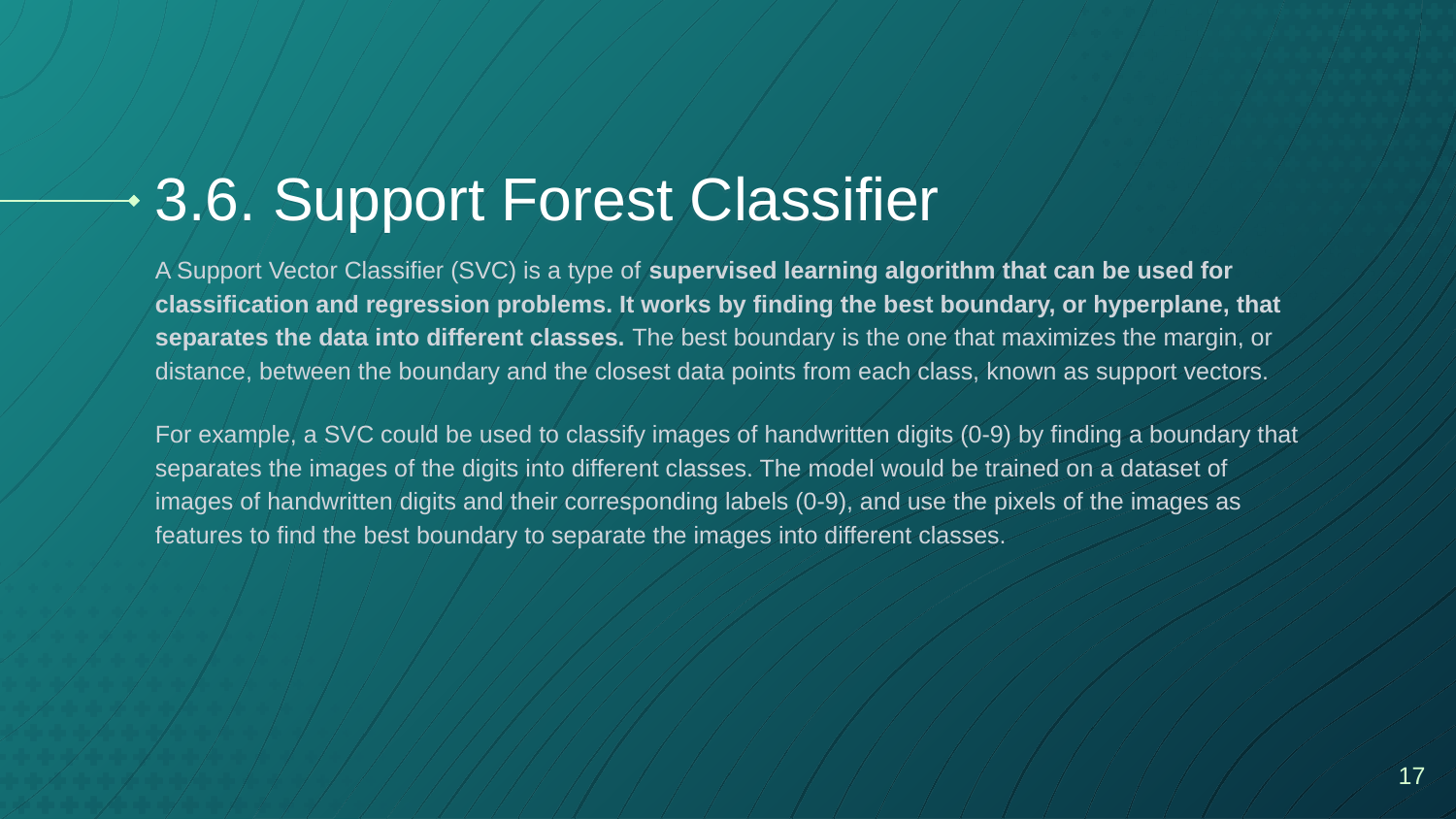

# 3.6. Support Forest Classifier
A Support Vector Classifier (SVC) is a type of supervised learning algorithm that can be used for classification and regression problems. It works by finding the best boundary, or hyperplane, that separates the data into different classes. The best boundary is the one that maximizes the margin, or distance, between the boundary and the closest data points from each class, known as support vectors.
For example, a SVC could be used to classify images of handwritten digits (0-9) by finding a boundary that separates the images of the digits into different classes. The model would be trained on a dataset of images of handwritten digits and their corresponding labels (0-9), and use the pixels of the images as features to find the best boundary to separate the images into different classes.

17